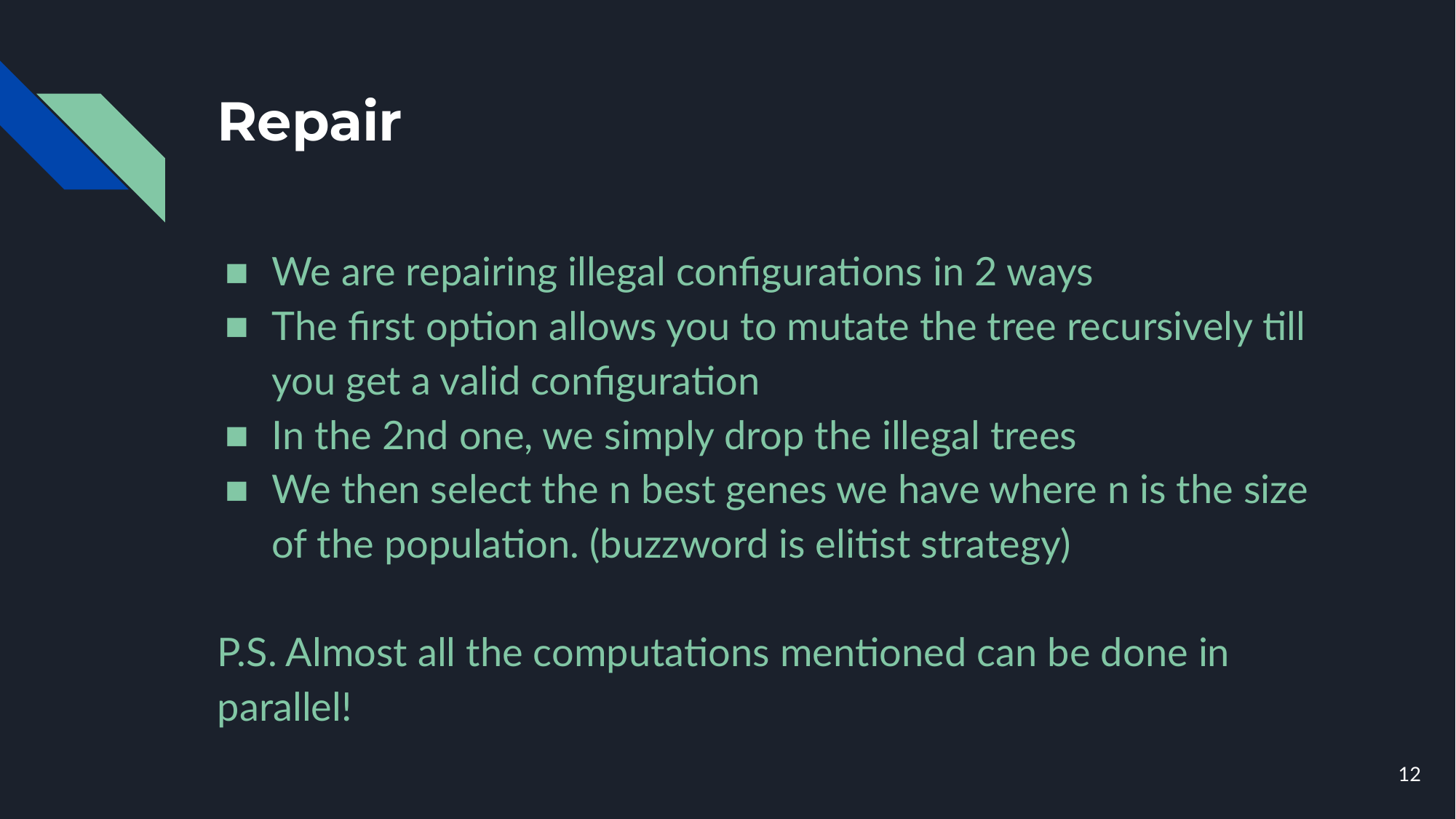

# Repair
We are repairing illegal configurations in 2 ways
The first option allows you to mutate the tree recursively till you get a valid configuration
In the 2nd one, we simply drop the illegal trees
We then select the n best genes we have where n is the size of the population. (buzzword is elitist strategy)

P.S. Almost all the computations mentioned can be done in parallel!

12